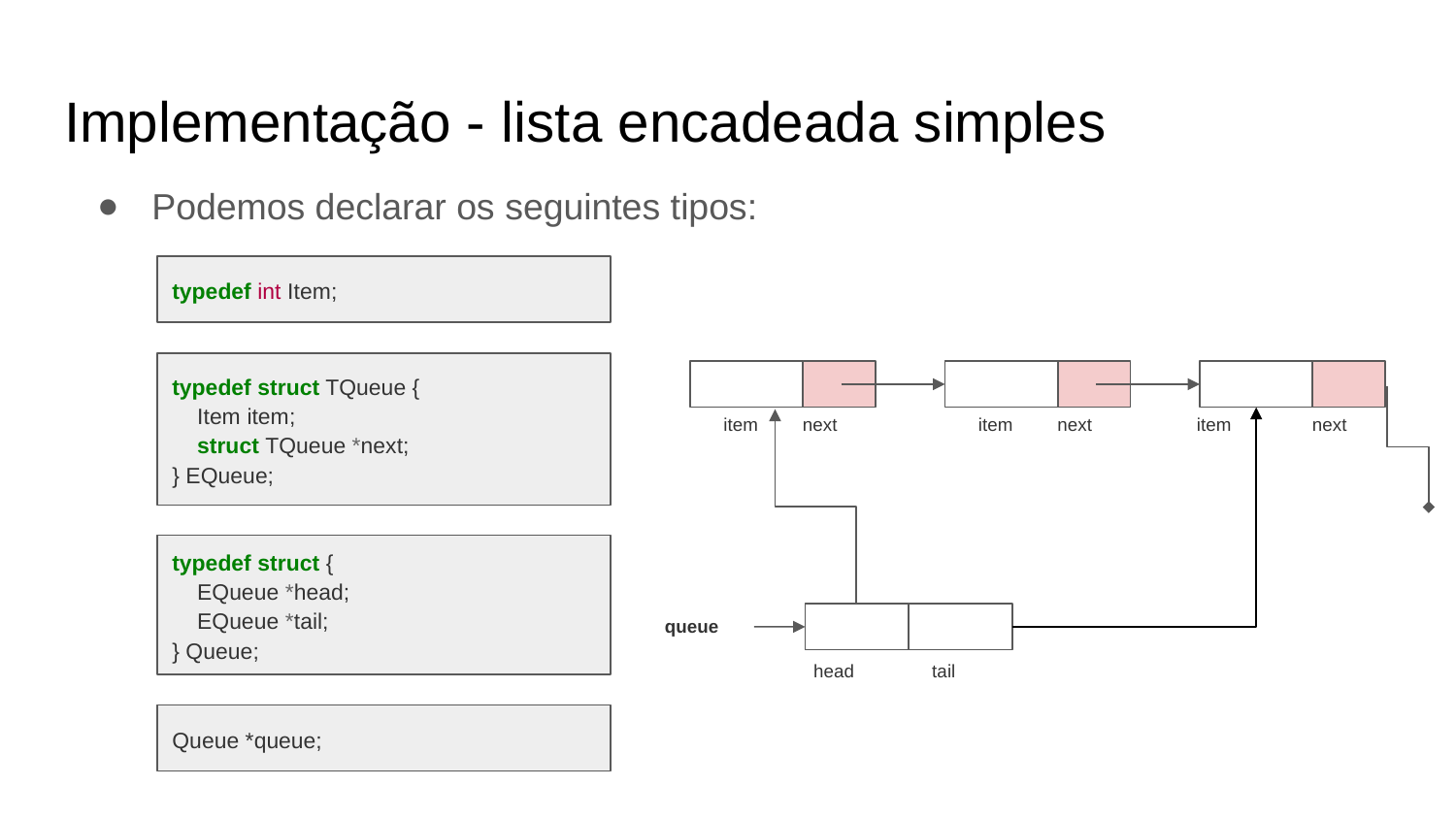

Implementação - lista encadeada simples
Podemos declarar os seguintes tipos:

typedef int Item;
typedef struct TQueue {
    Item item;
    struct TQueue *next;
} EQueue;

item
next

item
next

item
next
typedef struct {
    EQueue *head;
    EQueue *tail;
} Queue;
queue

head
tail
Queue *queue;